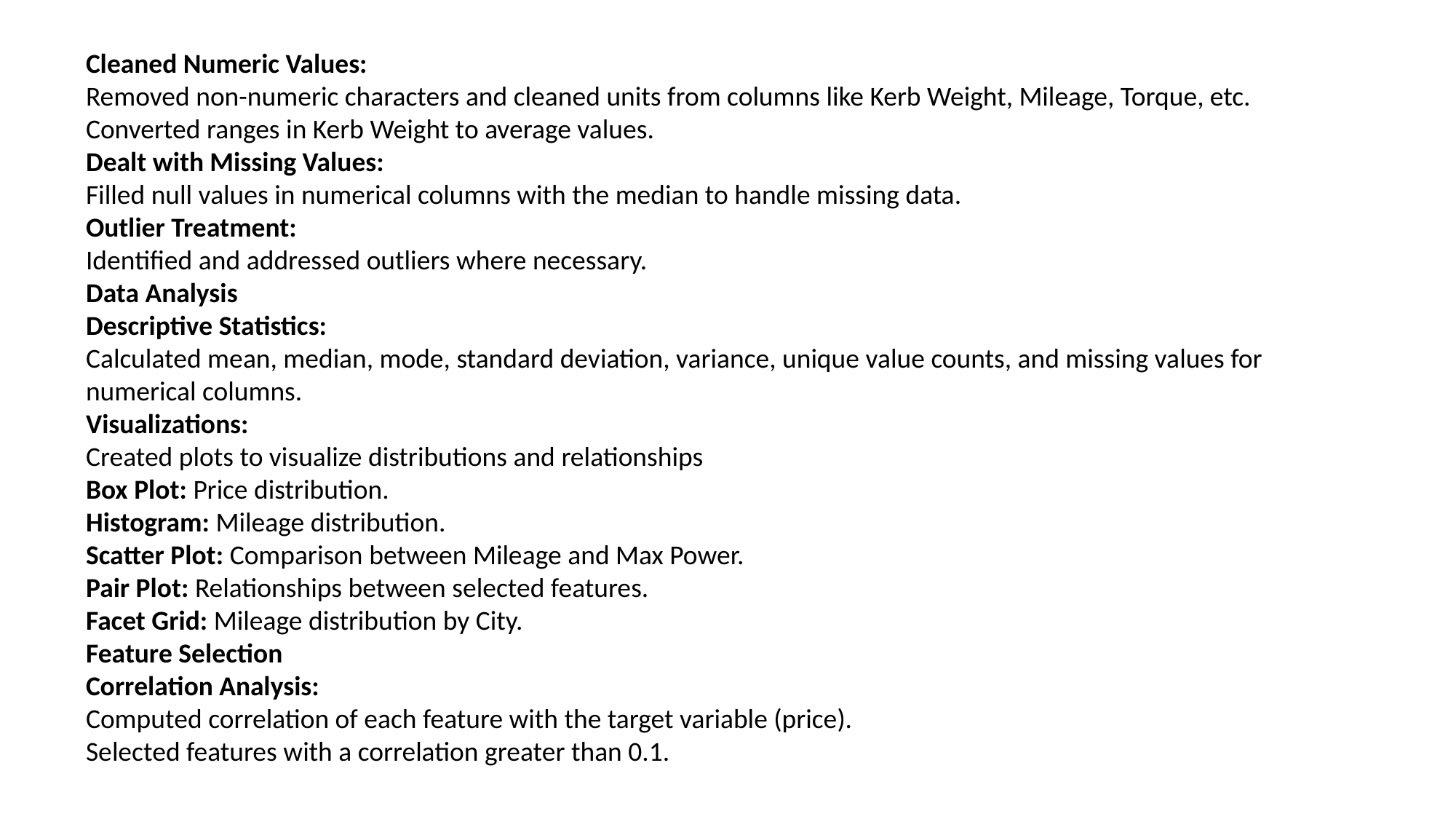

Cleaned Numeric Values:
Removed non-numeric characters and cleaned units from columns like Kerb Weight, Mileage, Torque, etc.
Converted ranges in Kerb Weight to average values.
Dealt with Missing Values:
Filled null values in numerical columns with the median to handle missing data.
Outlier Treatment:
Identified and addressed outliers where necessary.
Data Analysis
Descriptive Statistics:
Calculated mean, median, mode, standard deviation, variance, unique value counts, and missing values for numerical columns.
Visualizations:
Created plots to visualize distributions and relationships
Box Plot: Price distribution.
Histogram: Mileage distribution.
Scatter Plot: Comparison between Mileage and Max Power.
Pair Plot: Relationships between selected features.
Facet Grid: Mileage distribution by City.
Feature Selection
Correlation Analysis:
Computed correlation of each feature with the target variable (price).
Selected features with a correlation greater than 0.1.